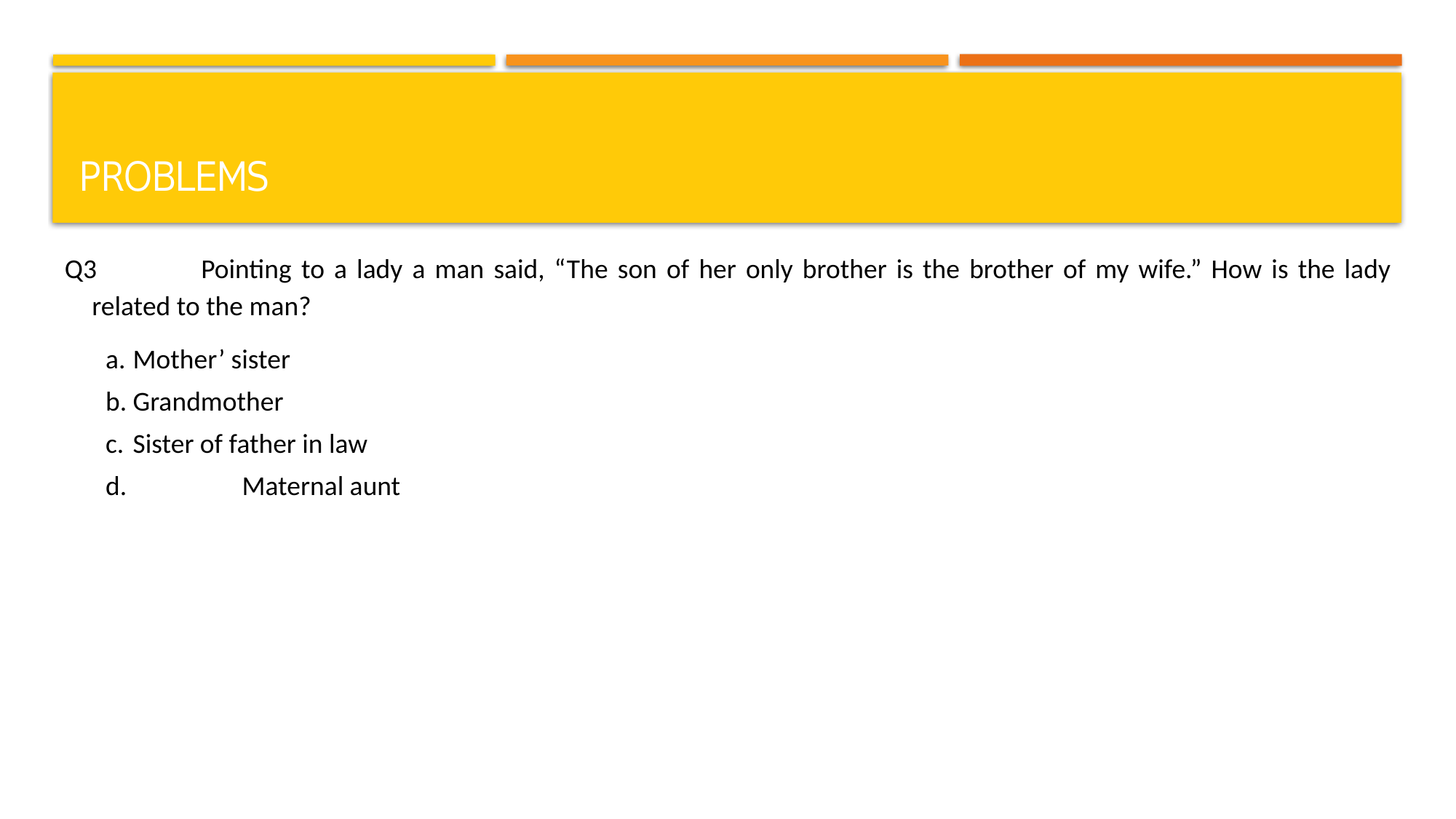

# problems
Q3	Pointing to a lady a man said, “The son of her only brother is the brother of my wife.” How is the lady related to the man?
a.	Mother’ sister
b.	Grandmother
c.	Sister of father in law
d. 	Maternal aunt